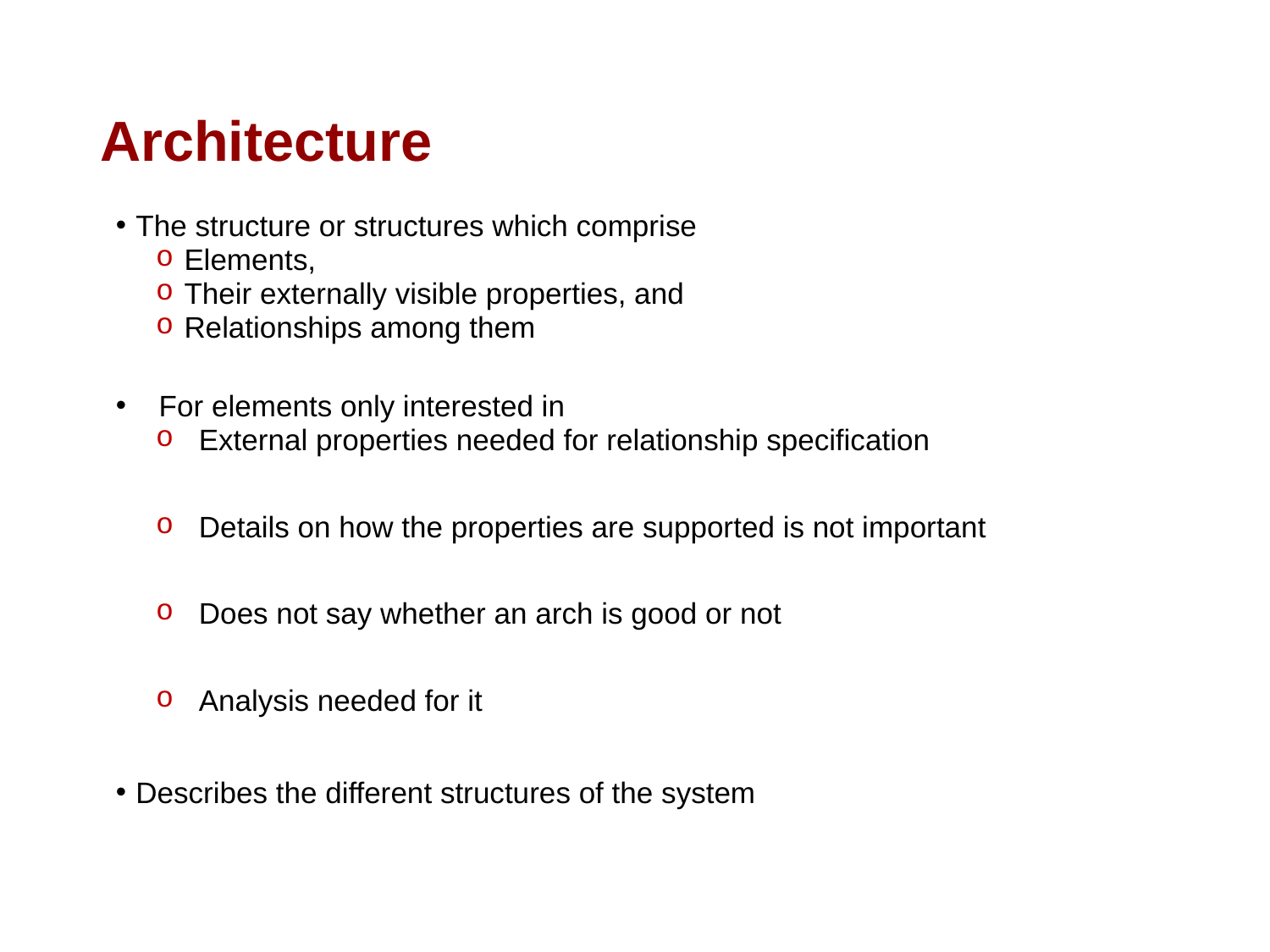

# Architecture
The structure or structures which comprise
 Elements,
 Their externally visible properties, and
 Relationships among them

For elements only interested in
External properties needed for relationship specification

Details on how the properties are supported is not important

Does not say whether an arch is good or not

Analysis needed for it

Describes the different structures of the system